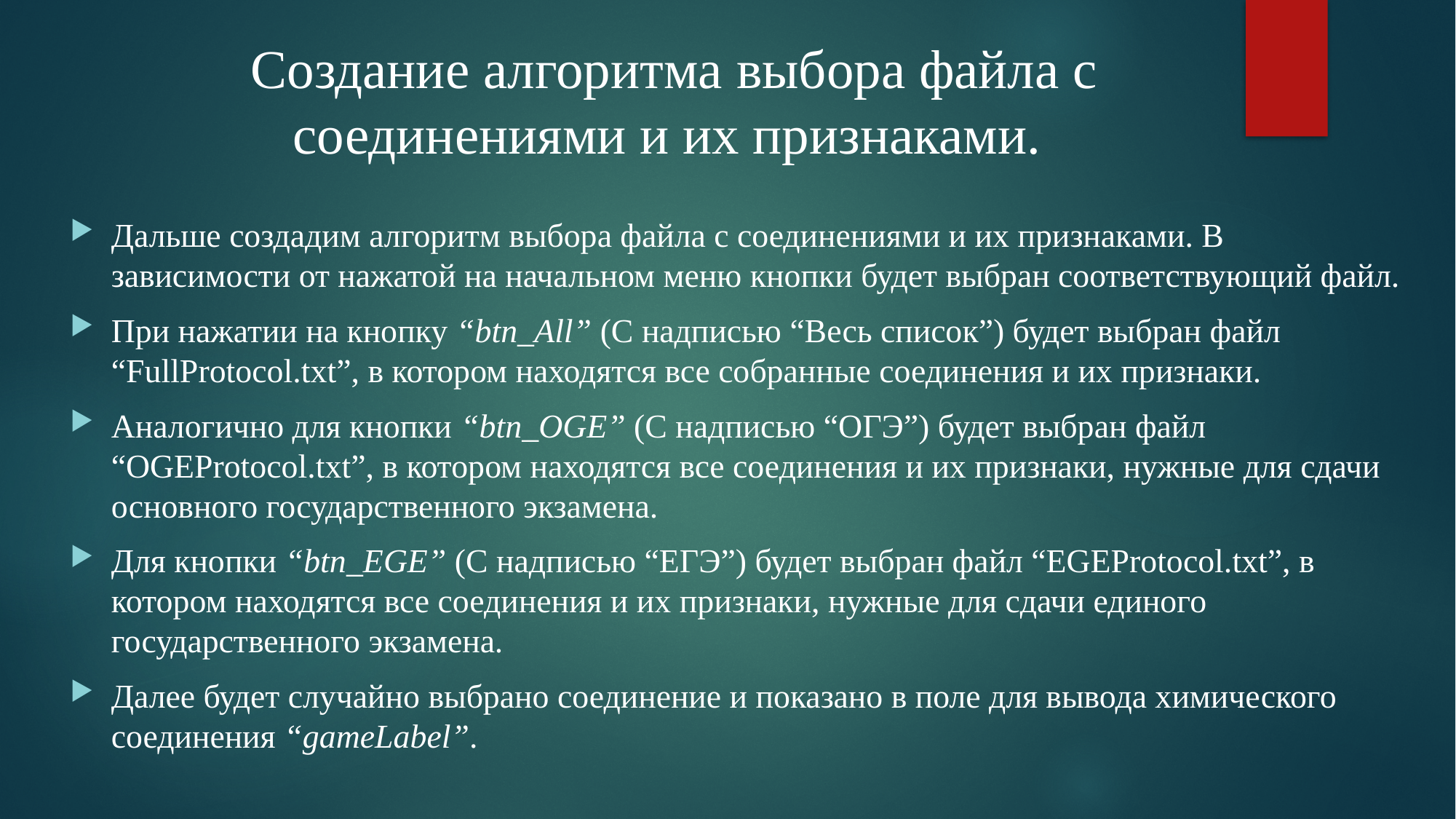

# Создание алгоритма выбора файла с соединениями и их признаками.
Дальше создадим алгоритм выбора файла с соединениями и их признаками. В зависимости от нажатой на начальном меню кнопки будет выбран соответствующий файл.
При нажатии на кнопку “btn_All” (С надписью “Весь список”) будет выбран файл “FullProtocol.txt”, в котором находятся все собранные соединения и их признаки.
Аналогично для кнопки “btn_OGE” (С надписью “ОГЭ”) будет выбран файл “OGEProtocol.txt”, в котором находятся все соединения и их признаки, нужные для сдачи основного государственного экзамена.
Для кнопки “btn_EGE” (С надписью “ЕГЭ”) будет выбран файл “EGEProtocol.txt”, в котором находятся все соединения и их признаки, нужные для сдачи единого государственного экзамена.
Далее будет случайно выбрано соединение и показано в поле для вывода химического соединения “gameLabel”.